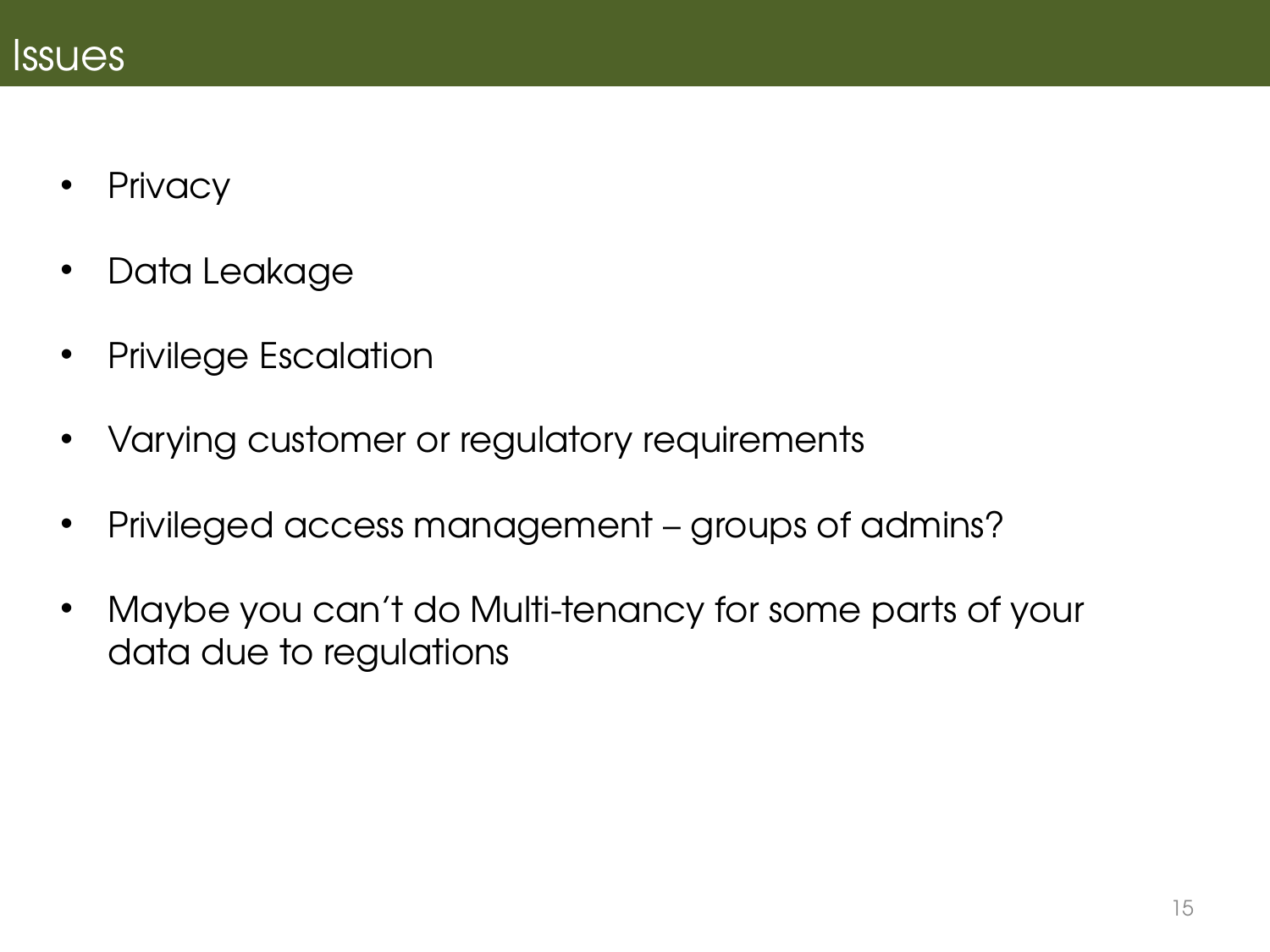

Issues
Privacy

Data Leakage

Privilege Escalation

Varying customer or regulatory requirements

Privileged access management – groups of admins?

Maybe you can’t do Multi-tenancy for some parts of your data due to regulations

15